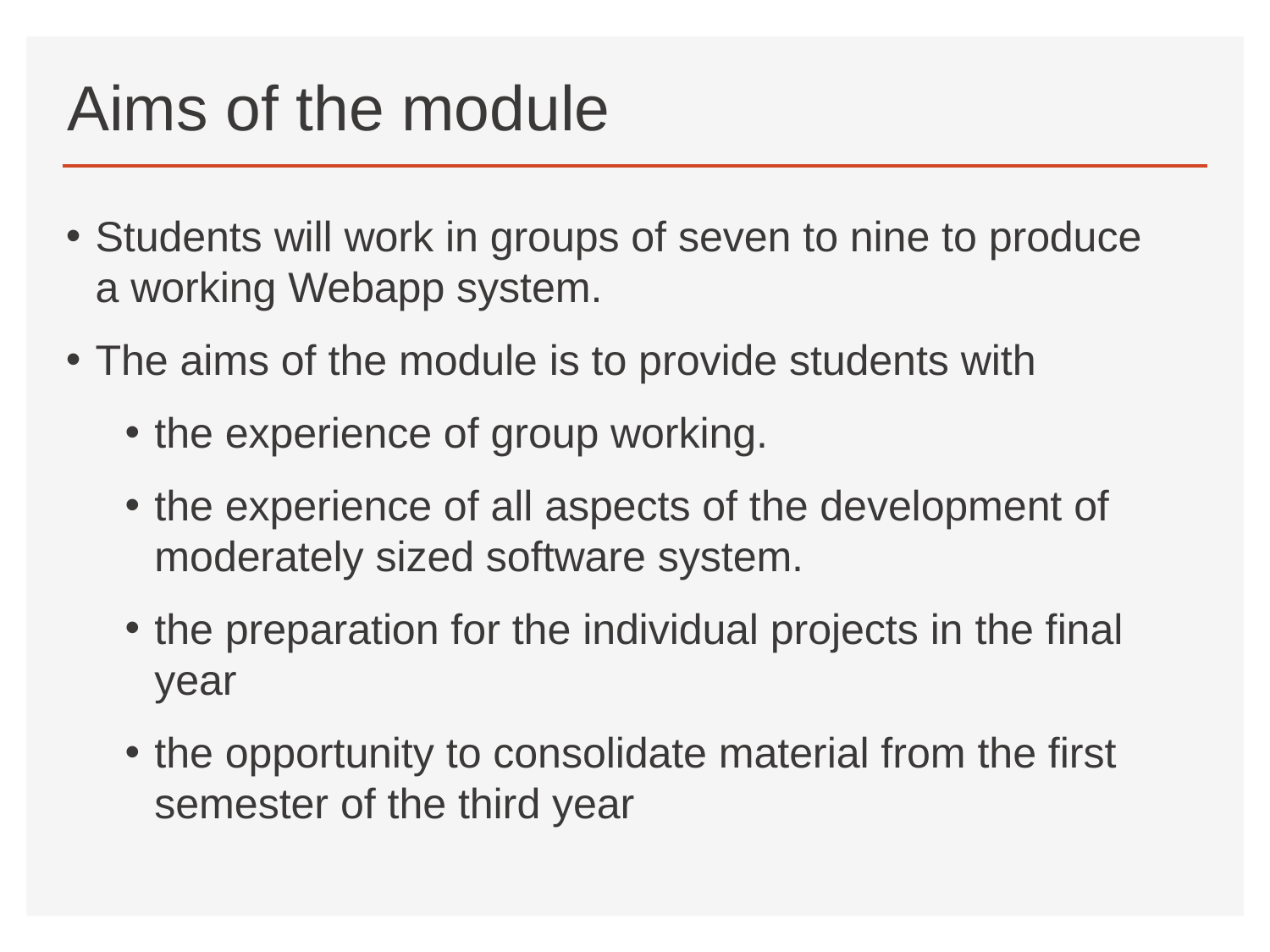

# Aims of the module
Students will work in groups of seven to nine to produce a working Webapp system.
The aims of the module is to provide students with
the experience of group working.
the experience of all aspects of the development of moderately sized software system.
the preparation for the individual projects in the final year
the opportunity to consolidate material from the first semester of the third year